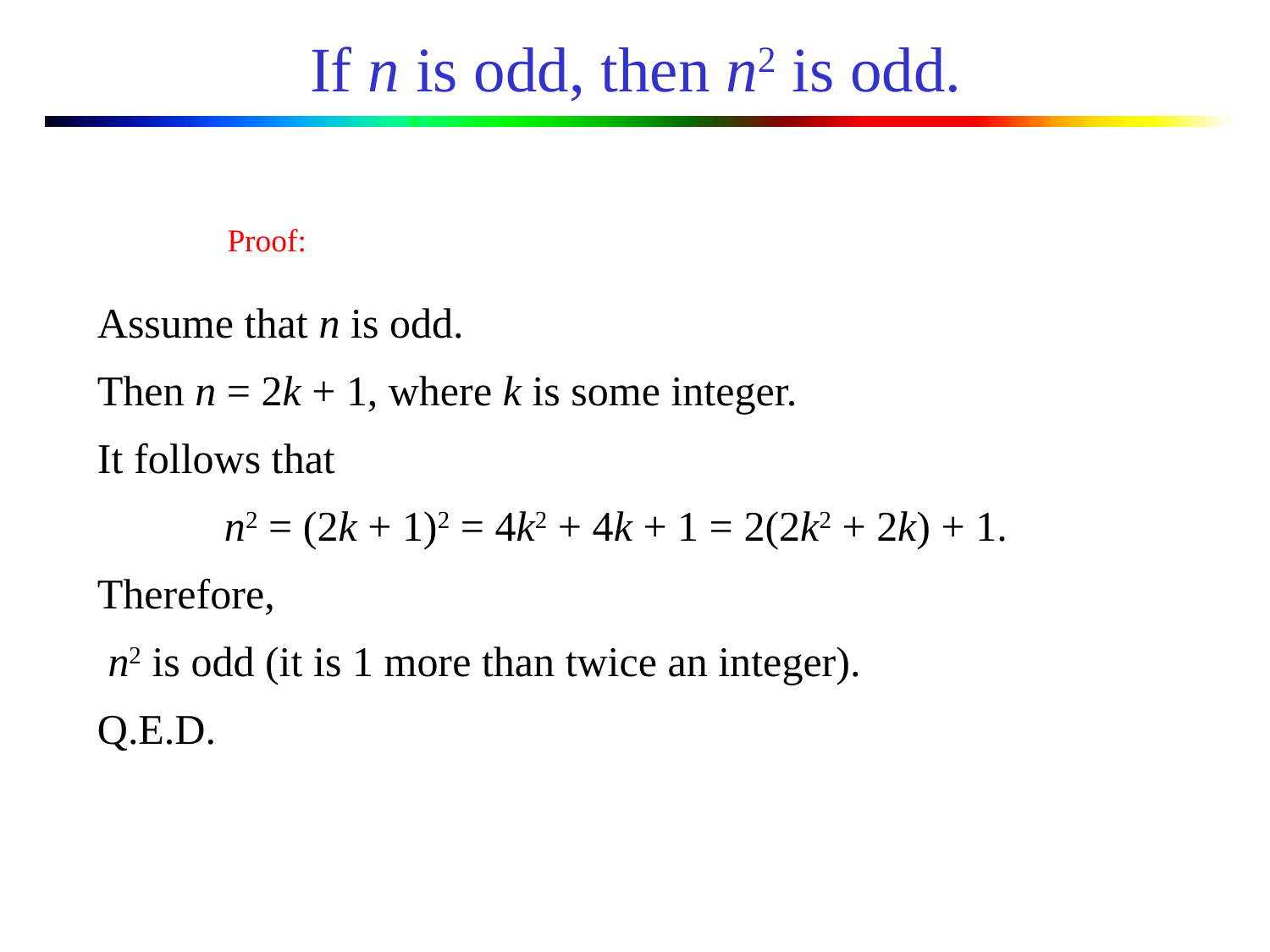

# If n is odd, then n2 is odd.
Proof:
Assume that n is odd.
Then n = 2k + 1, where k is some integer.
It follows that
	n2 = (2k + 1)2 = 4k2 + 4k + 1 = 2(2k2 + 2k) + 1.
Therefore,
 n2 is odd (it is 1 more than twice an integer).
Q.E.D.